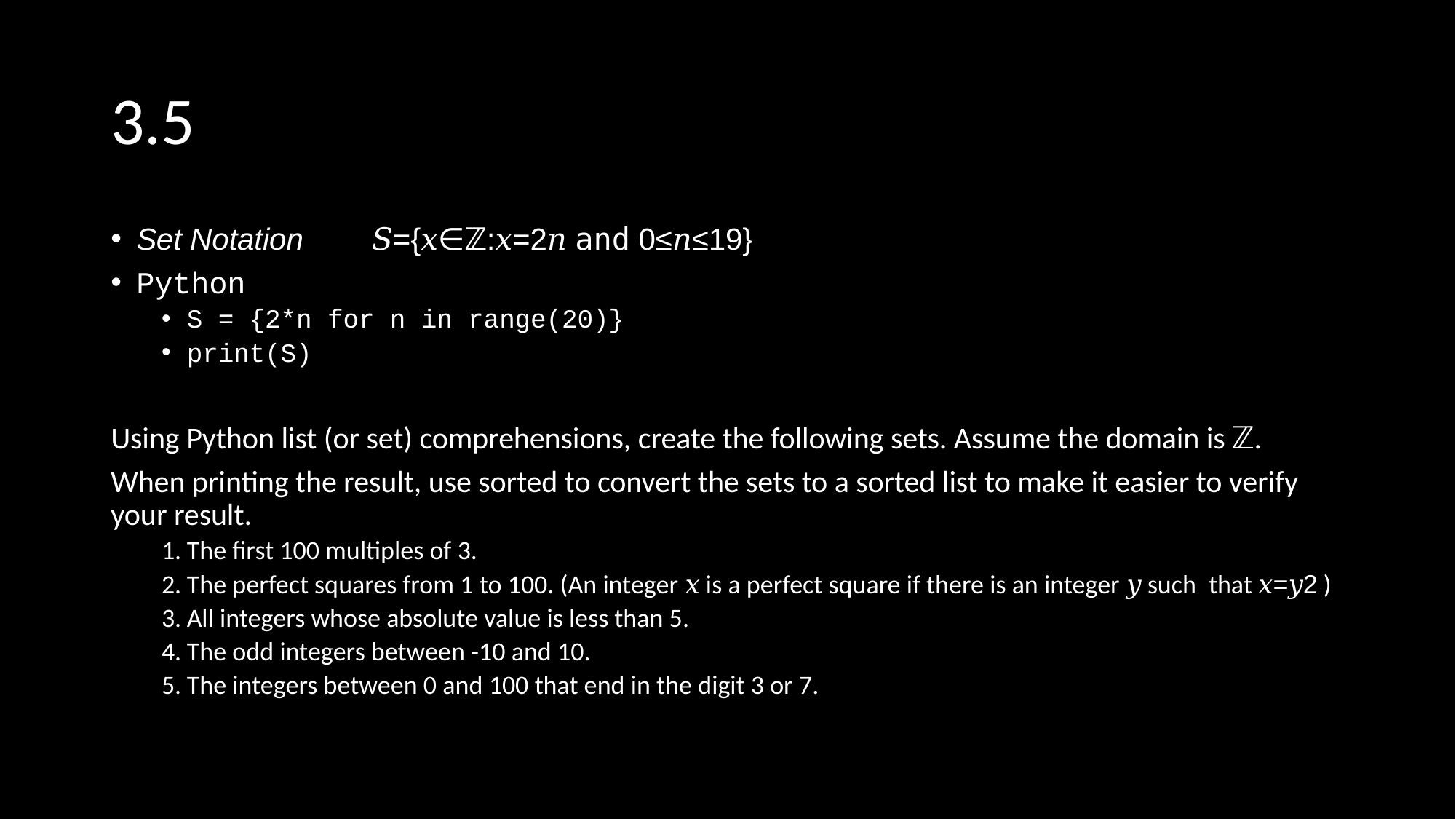

# 3.5
Set Notation 	𝑆={𝑥∈ℤ:𝑥=2𝑛 𝚊𝚗𝚍 0≤𝑛≤19}
Python
S = {2*n for n in range(20)}
print(S)

Using Python list (or set) comprehensions, create the following sets. Assume the domain is ℤ.
When printing the result, use sorted to convert the sets to a sorted list to make it easier to verify your result.
The first 100 multiples of 3.
The perfect squares from 1 to 100. (An integer 𝑥 is a perfect square if there is an integer 𝑦 such 	that 𝑥=𝑦2 )
All integers whose absolute value is less than 5.
The odd integers between -10 and 10.
The integers between 0 and 100 that end in the digit 3 or 7.